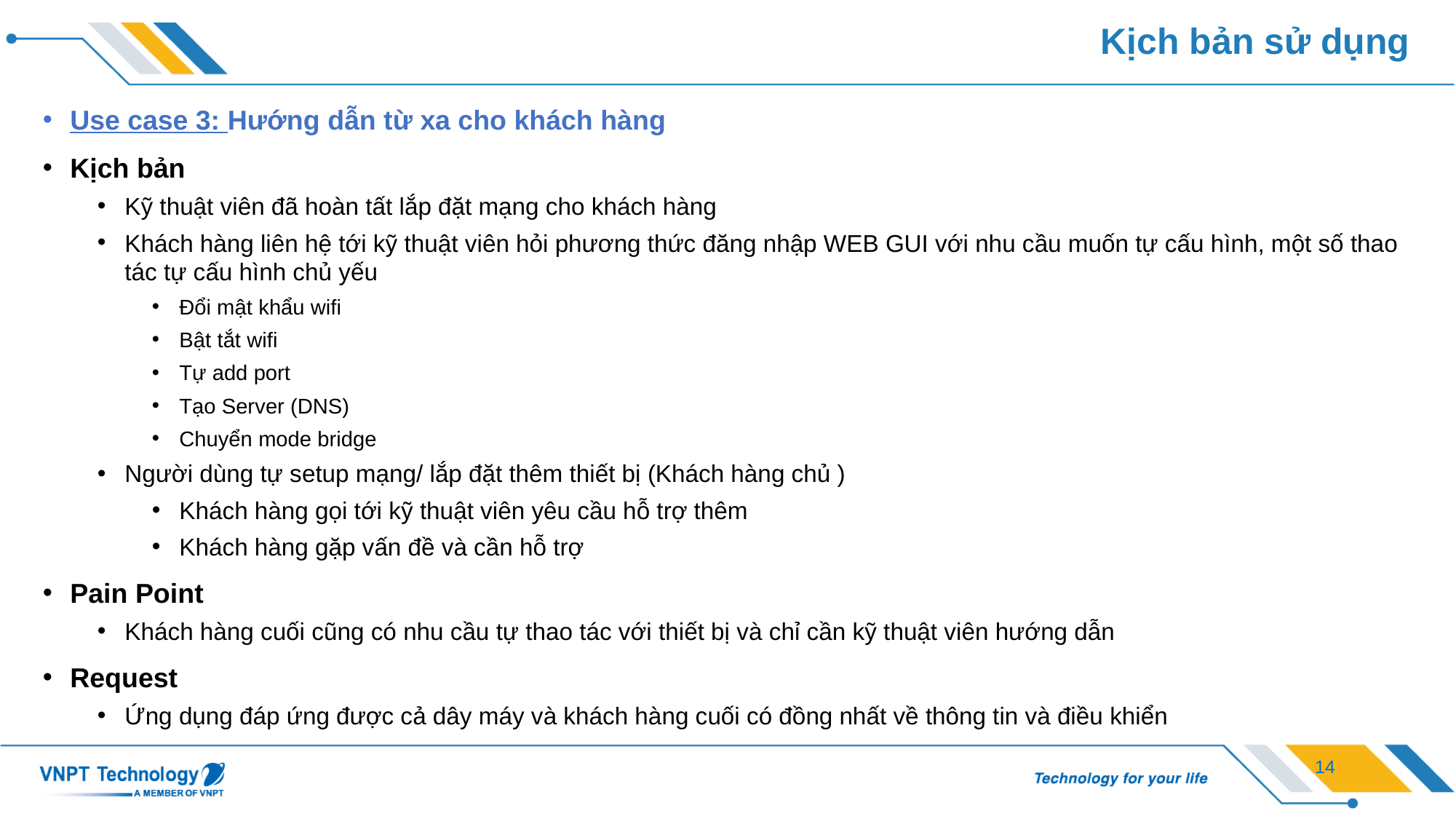

# Kịch bản sử dụng
Use case 3: Hướng dẫn từ xa cho khách hàng
Kịch bản
Kỹ thuật viên đã hoàn tất lắp đặt mạng cho khách hàng
Khách hàng liên hệ tới kỹ thuật viên hỏi phương thức đăng nhập WEB GUI với nhu cầu muốn tự cấu hình, một số thao tác tự cấu hình chủ yếu
Đổi mật khẩu wifi
Bật tắt wifi
Tự add port
Tạo Server (DNS)
Chuyển mode bridge
Người dùng tự setup mạng/ lắp đặt thêm thiết bị (Khách hàng chủ )
Khách hàng gọi tới kỹ thuật viên yêu cầu hỗ trợ thêm
Khách hàng gặp vấn đề và cần hỗ trợ
Pain Point
Khách hàng cuối cũng có nhu cầu tự thao tác với thiết bị và chỉ cần kỹ thuật viên hướng dẫn
Request
Ứng dụng đáp ứng được cả dây máy và khách hàng cuối có đồng nhất về thông tin và điều khiển